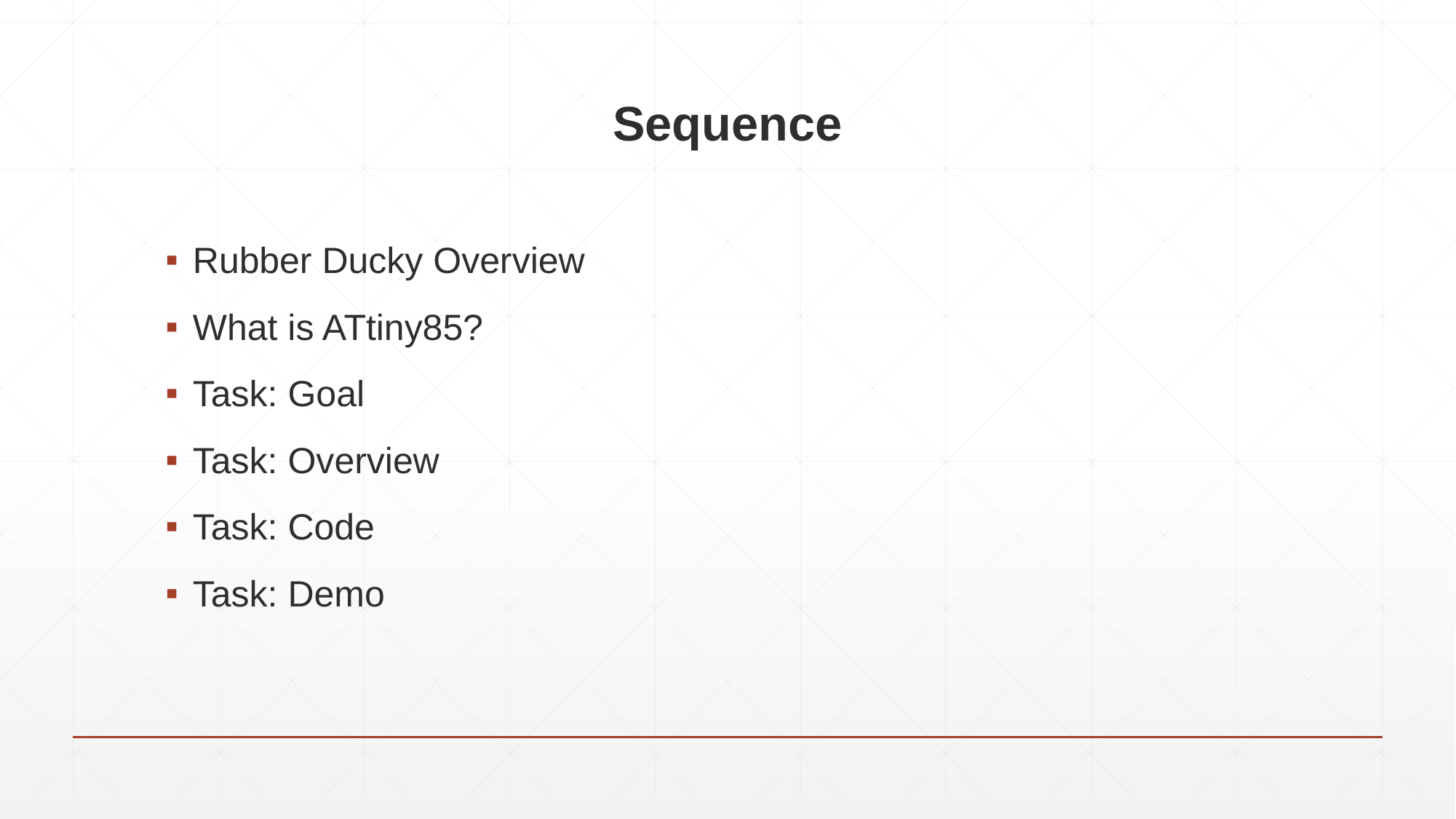

# Sequence
Rubber Ducky Overview
What is ATtiny85?
Task: Goal
Task: Overview
Task: Code
Task: Demo